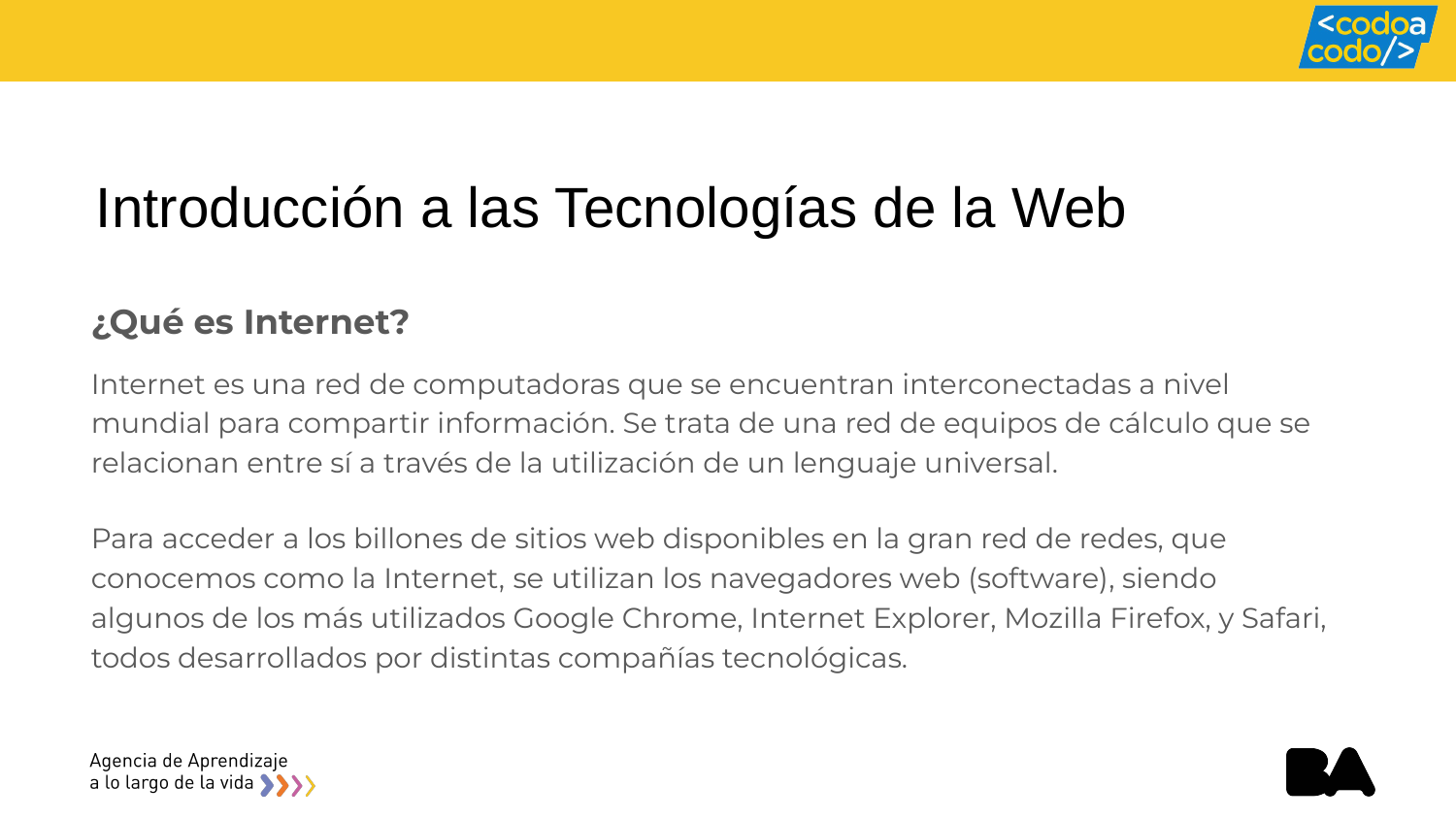

# Introducción a las Tecnologías de la Web
¿Qué es Internet?
Internet es una red de computadoras que se encuentran interconectadas a nivel mundial para compartir información. Se trata de una red de equipos de cálculo que se relacionan entre sí a través de la utilización de un lenguaje universal.
Para acceder a los billones de sitios web disponibles en la gran red de redes, que conocemos como la Internet, se utilizan los navegadores web (software), siendo algunos de los más utilizados Google Chrome, Internet Explorer, Mozilla Firefox, y Safari, todos desarrollados por distintas compañías tecnológicas.